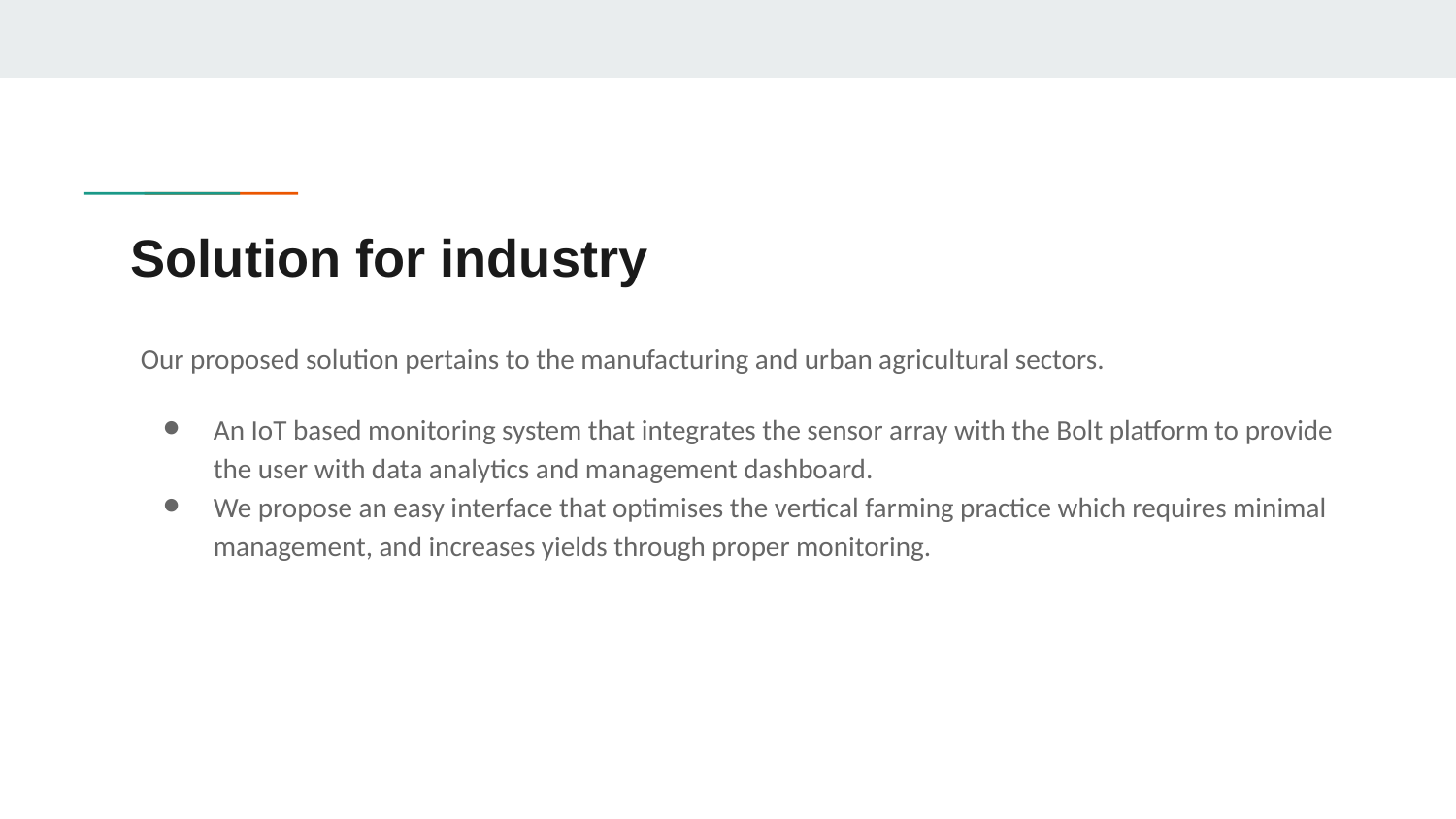

# Solution for industry
Our proposed solution pertains to the manufacturing and urban agricultural sectors.
An IoT based monitoring system that integrates the sensor array with the Bolt platform to provide the user with data analytics and management dashboard.
We propose an easy interface that optimises the vertical farming practice which requires minimal management, and increases yields through proper monitoring.